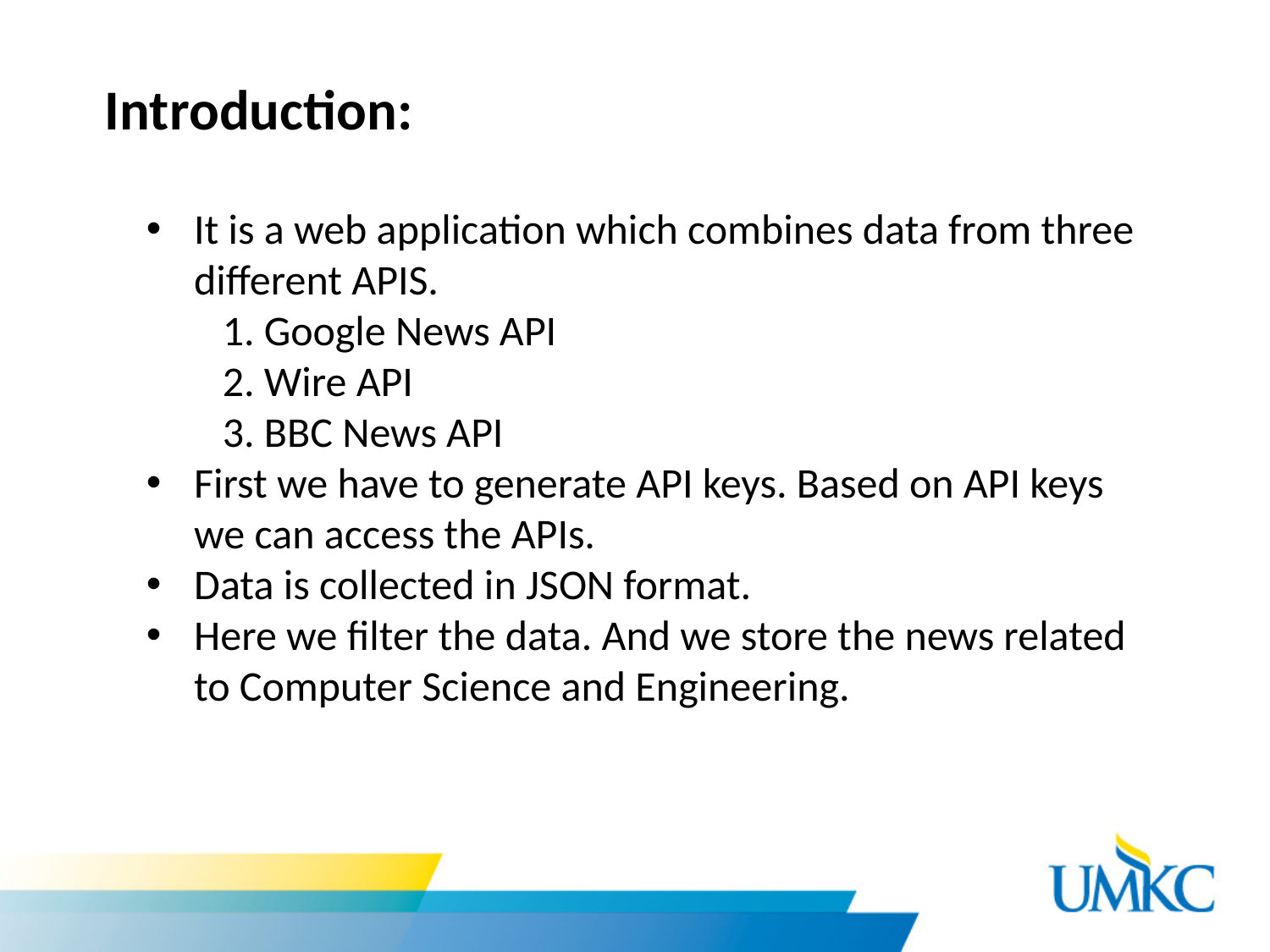

Introduction:
It is a web application which combines data from three different APIS.
        1. Google News API
        2. Wire API
        3. BBC News API
First we have to generate API keys. Based on API keys we can access the APIs.
Data is collected in JSON format.
Here we filter the data. And we store the news related to Computer Science and Engineering.